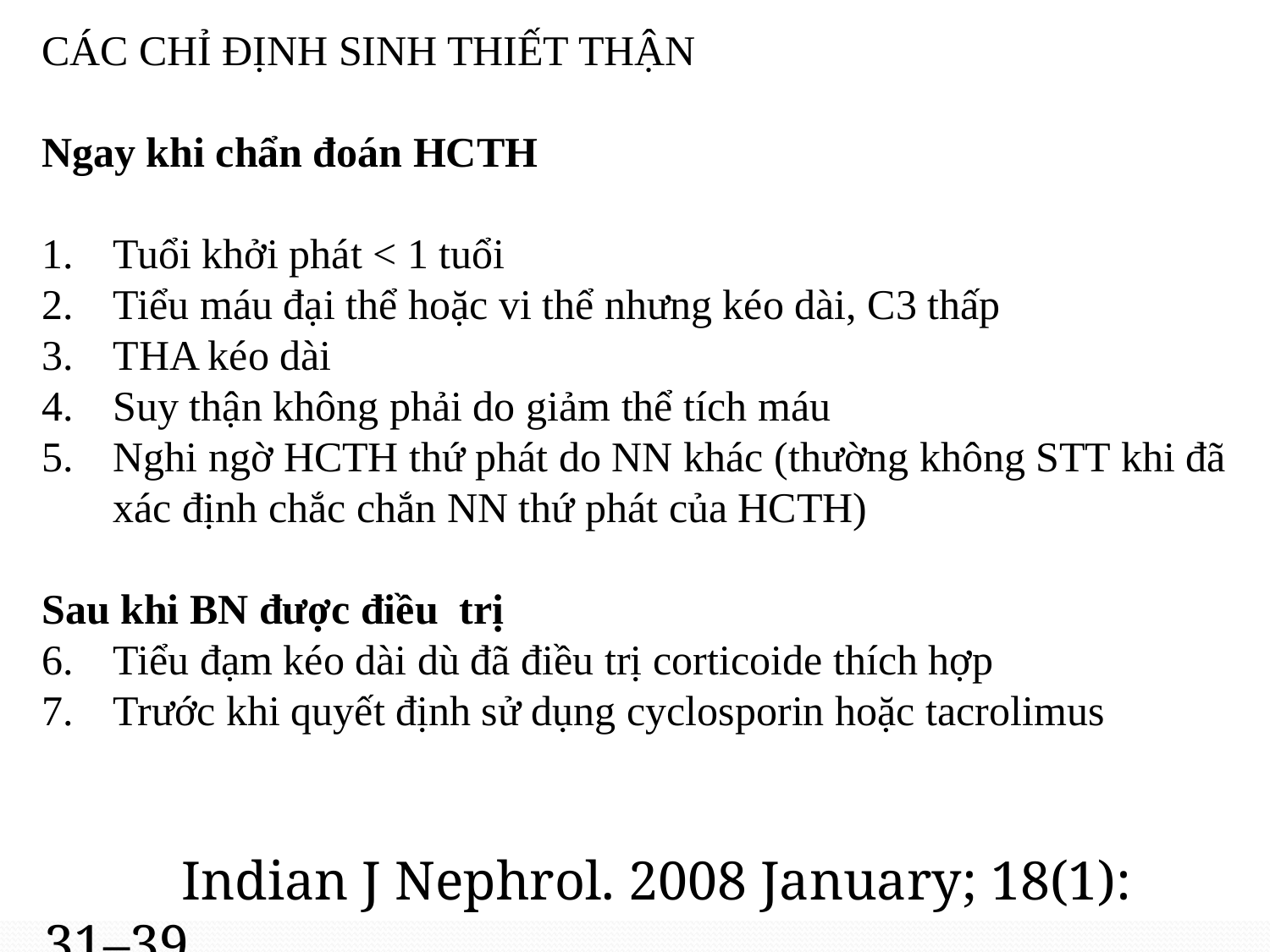

CÁC CHỈ ĐỊNH SINH THIẾT THẬN

Ngay khi chẩn đoán HCTH

Tuổi khởi phát < 1 tuổi
Tiểu máu đại thể hoặc vi thể nhưng kéo dài, C3 thấp
THA kéo dài
Suy thận không phải do giảm thể tích máu
Nghi ngờ HCTH thứ phát do NN khác (thường không STT khi đã xác định chắc chắn NN thứ phát của HCTH)

Sau khi BN được điều  trị
Tiểu đạm kéo dài dù đã điều trị corticoide thích hợp
Trước khi quyết định sử dụng cyclosporin hoặc tacrolimus

          Indian J Nephrol. 2008 January; 18(1): 31–39.